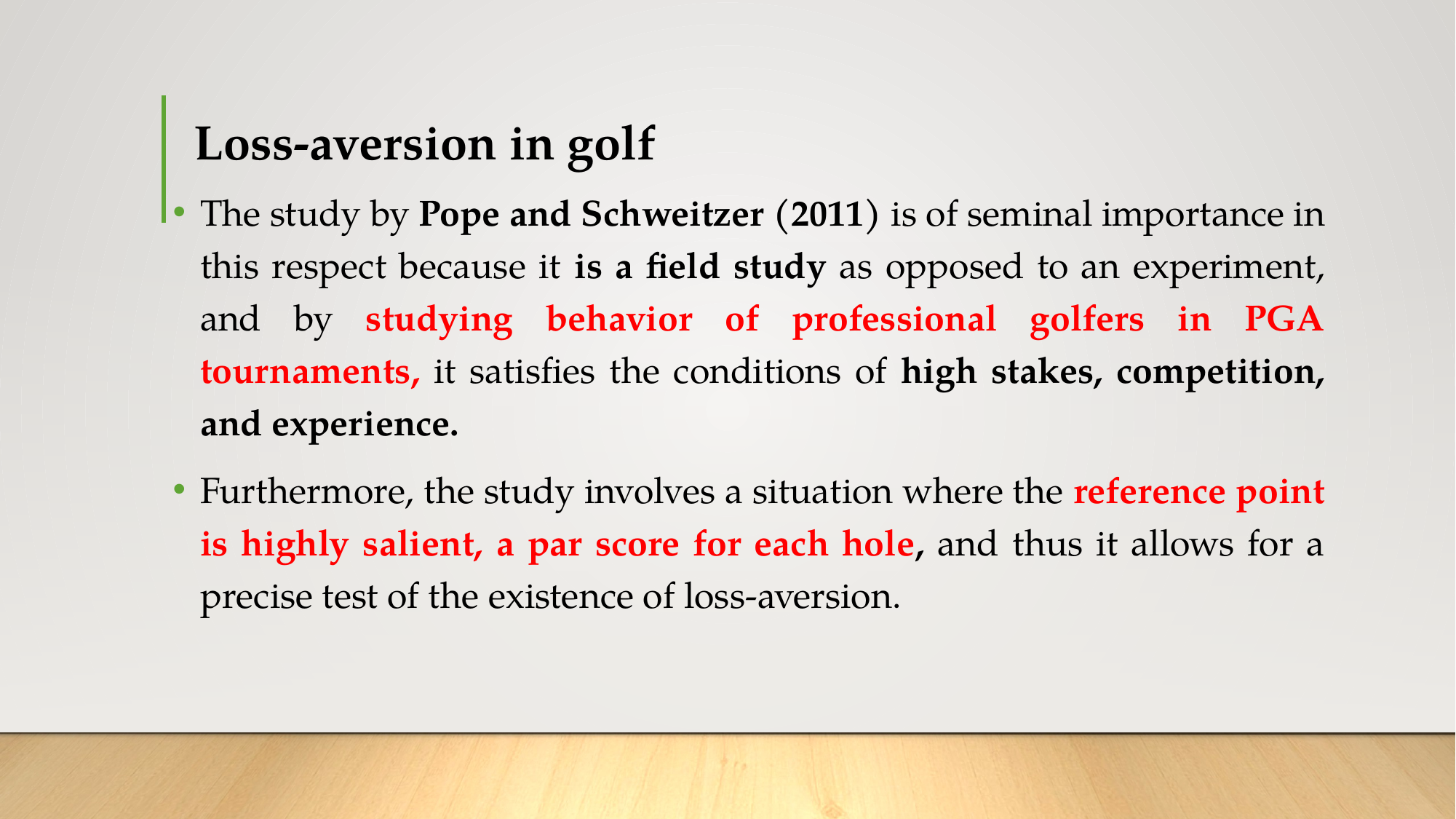

# Loss-aversion in golf
The study by Pope and Schweitzer (2011) is of seminal importance in this respect because it is a field study as opposed to an experiment, and by studying behavior of professional golfers in PGA tournaments, it satisfies the conditions of high stakes, competition, and experience.
Furthermore, the study involves a situation where the reference point is highly salient, a par score for each hole, and thus it allows for a precise test of the existence of loss-aversion.